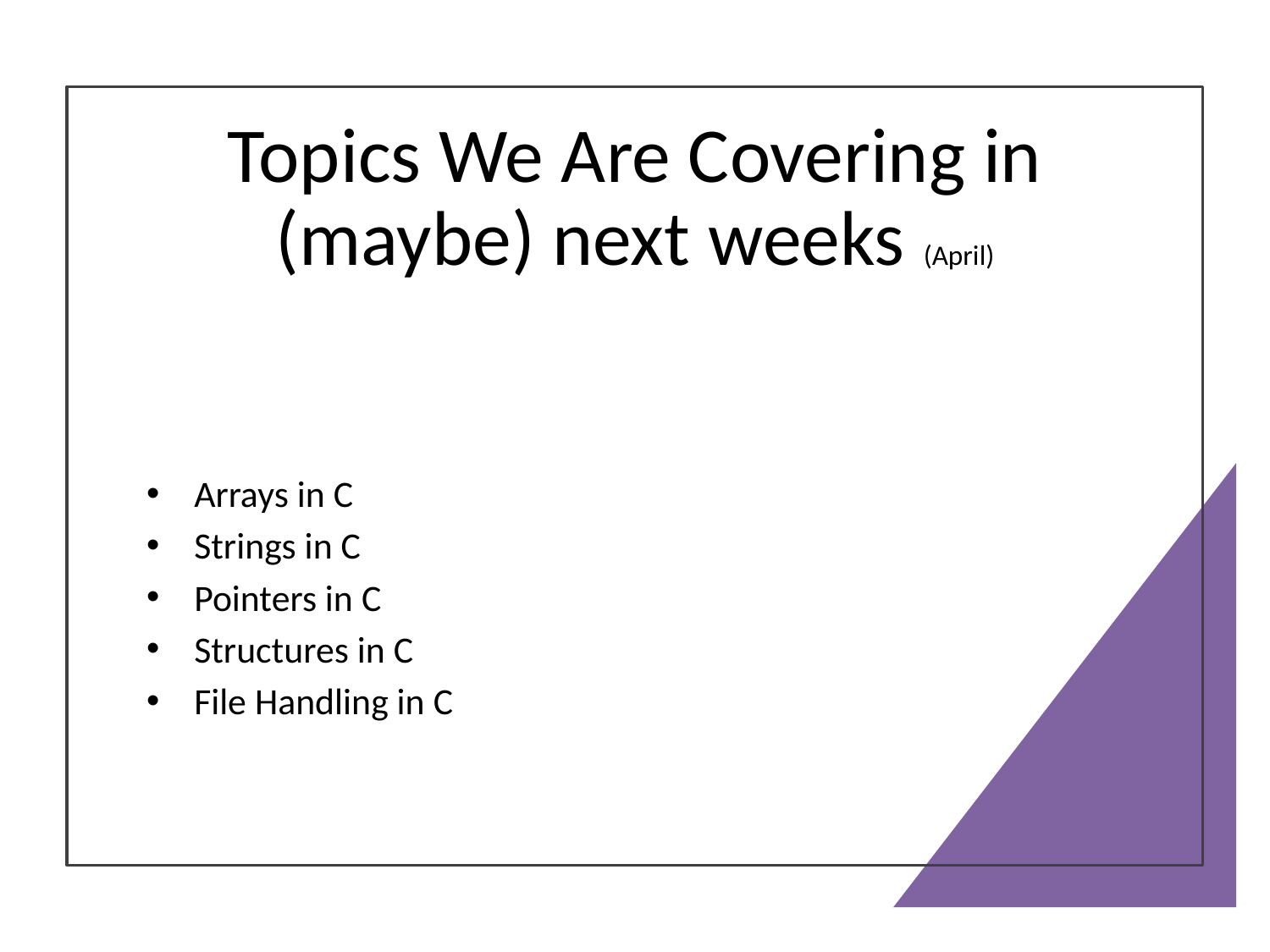

# Topics We Are Covering in (maybe) next weeks (April)

Arrays in C
Strings in C
Pointers in C
Structures in C
File Handling in C